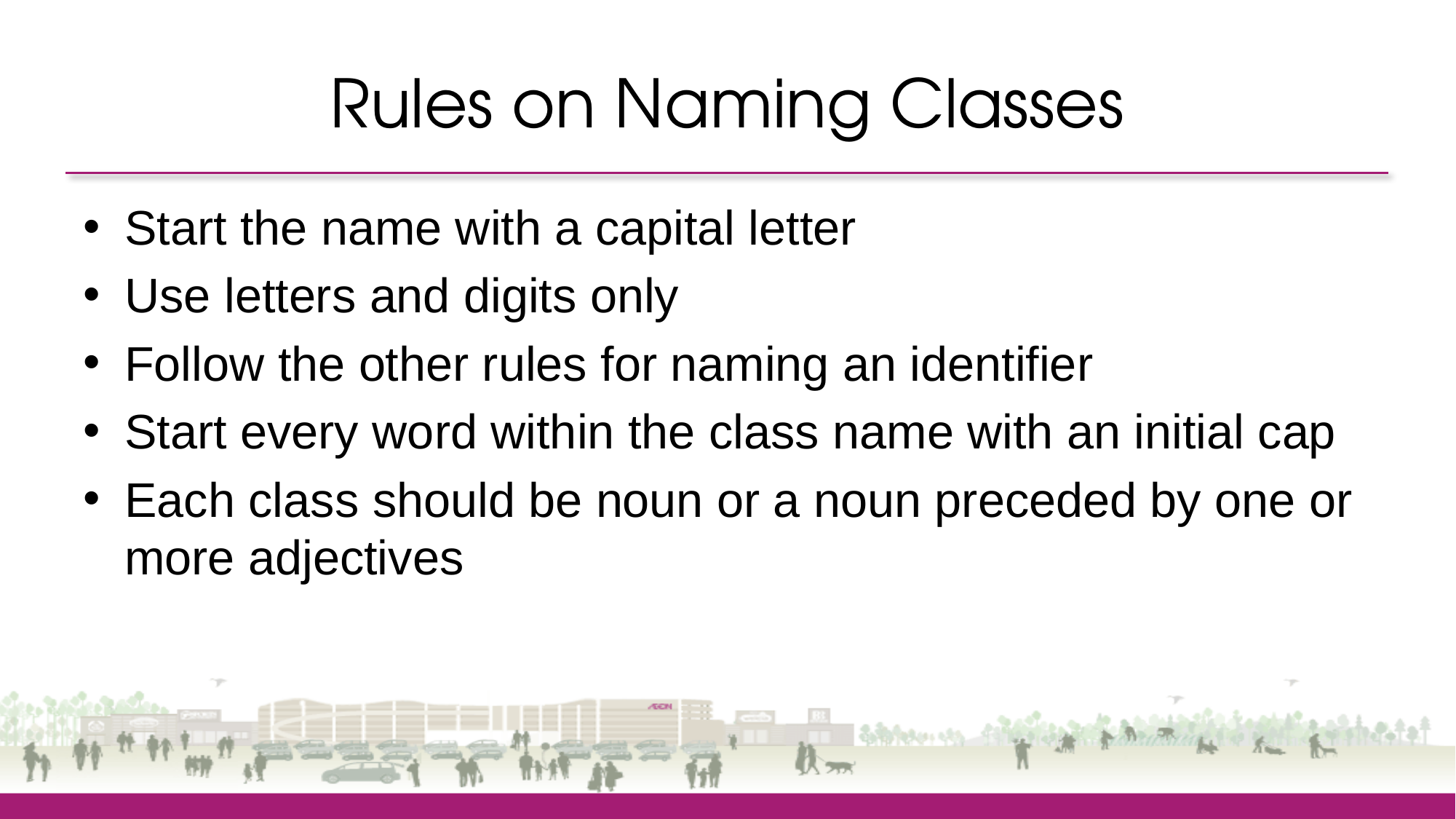

# Rules on Naming Classes
Start the name with a capital letter
Use letters and digits only
Follow the other rules for naming an identifier
Start every word within the class name with an initial cap
Each class should be noun or a noun preceded by one or more adjectives